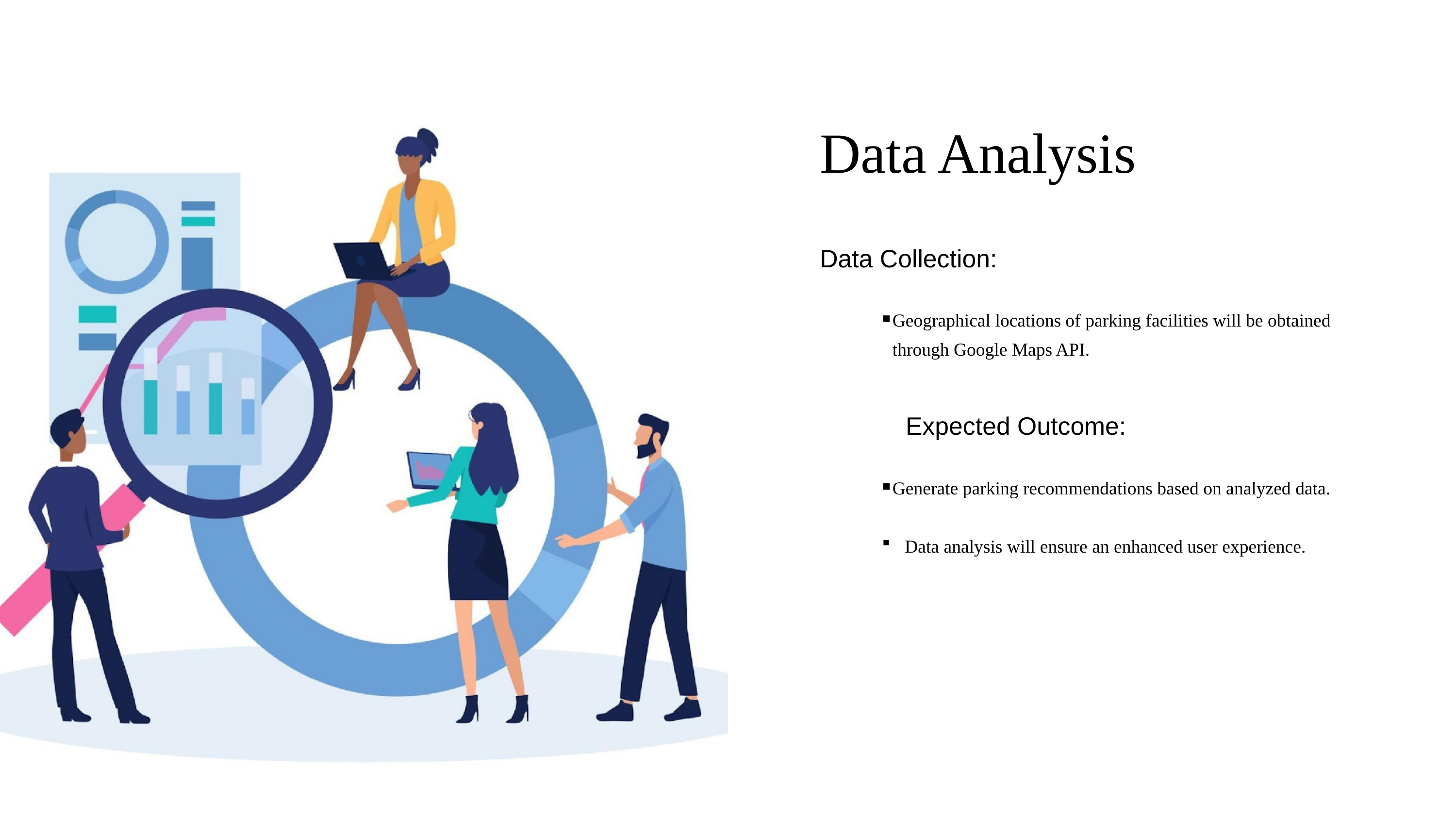

Data Analysis
Data Collection:

Geographical locations of parking facilities will be obtained through Google Maps API.

Expected Outcome:

Generate parking recommendations based on analyzed data.

Data analysis will ensure an enhanced user experience.